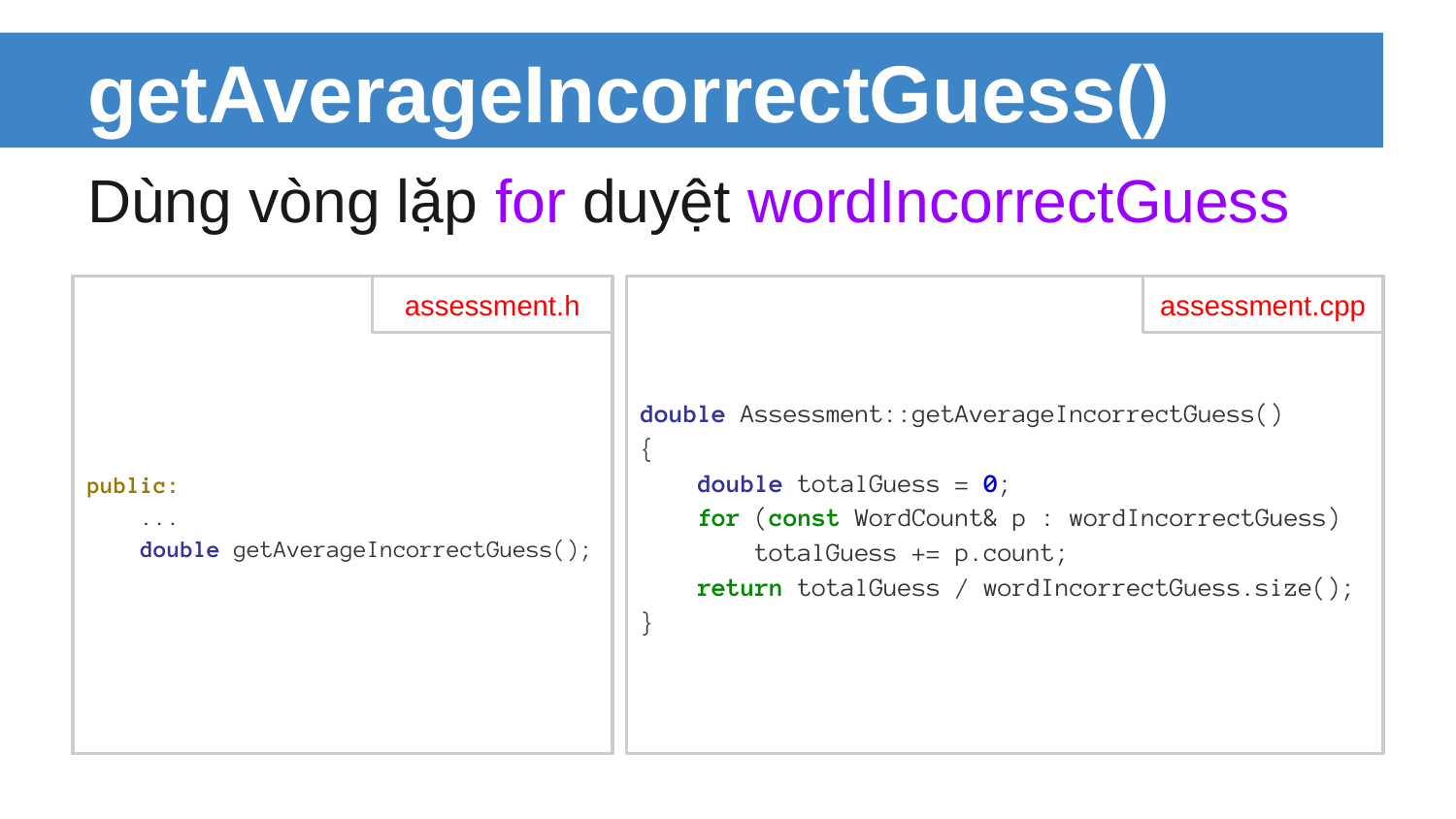

# getAverageIncorrectGuess()
Dùng vòng lặp for duyệt wordIncorrectGuess
public:
    ...
    double getAverageIncorrectGuess();
assessment.h
double Assessment::getAverageIncorrectGuess()
{
    double totalGuess = 0;
    for (const WordCount& p : wordIncorrectGuess)
        totalGuess += p.count;
    return totalGuess / wordIncorrectGuess.size();
}
assessment.cpp